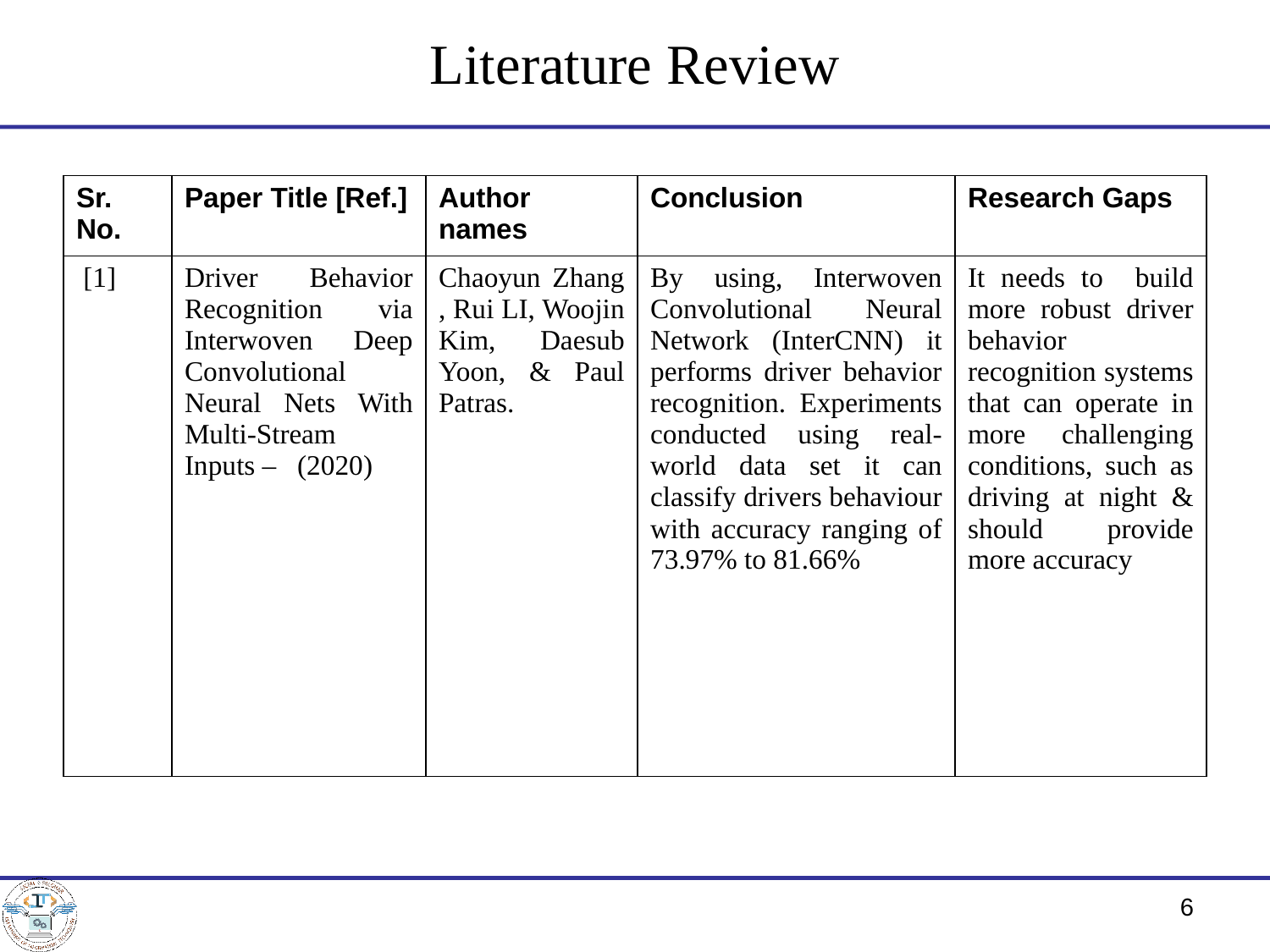

# Literature Review

| Sr. No. | Paper Title [Ref.] | Author names | Conclusion | Research Gaps |
| --- | --- | --- | --- | --- |
| [1] | Driver Behavior Recognition via Interwoven Deep Convolutional Neural Nets With Multi-Stream Inputs – (2020) | Chaoyun Zhang , Rui LI, Woojin Kim, Daesub Yoon, & Paul Patras. | By using, Interwoven Convolutional Neural Network (InterCNN) it performs driver behavior recognition. Experiments conducted using real-world data set it can classify drivers behaviour with accuracy ranging of 73.97% to 81.66% | It needs to build more robust driver behavior recognition systems that can operate in more challenging conditions, such as driving at night & should provide more accuracy |
6